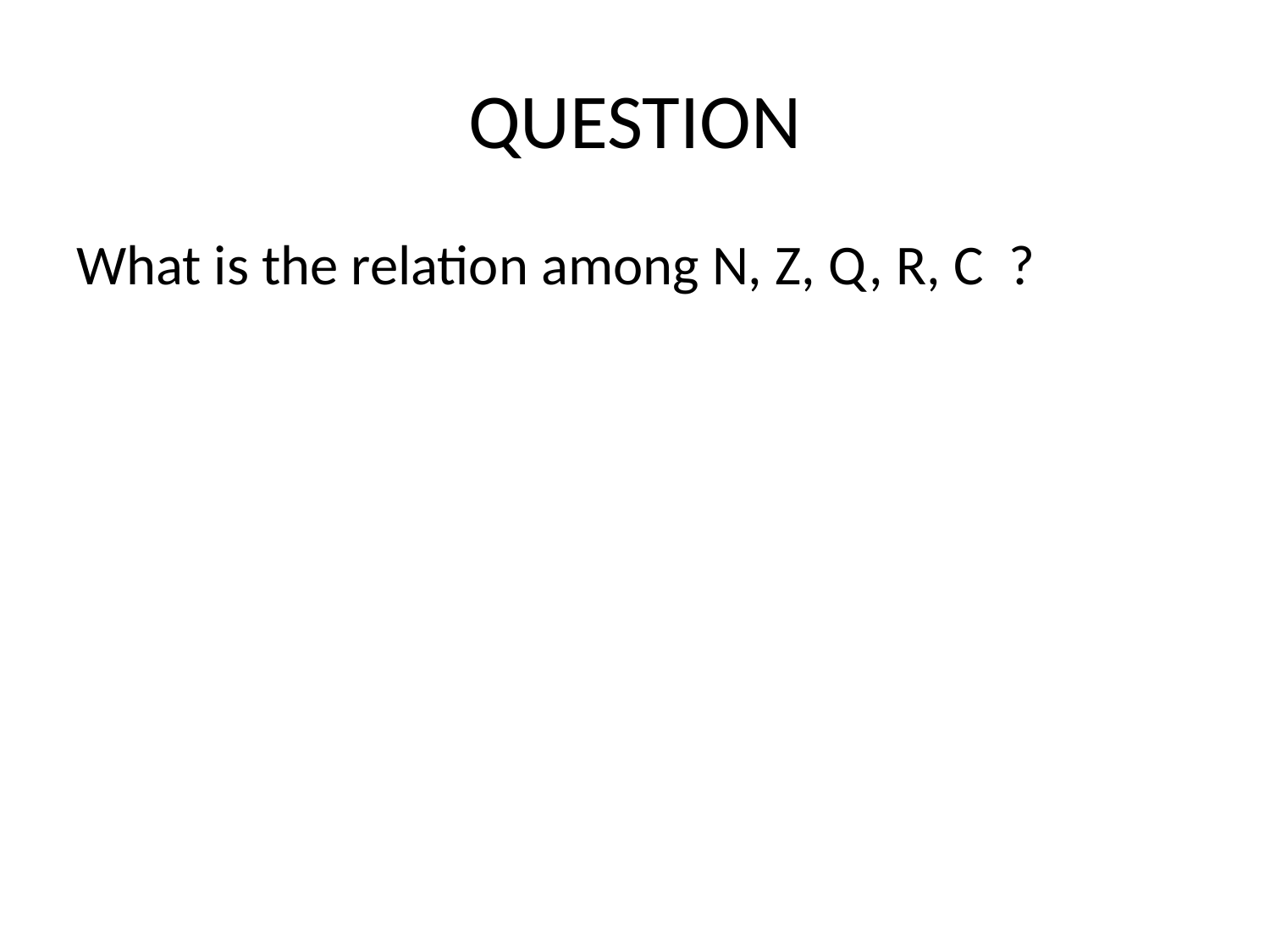

# QUESTION
What is the relation among N, Z, Q, R, C  ?